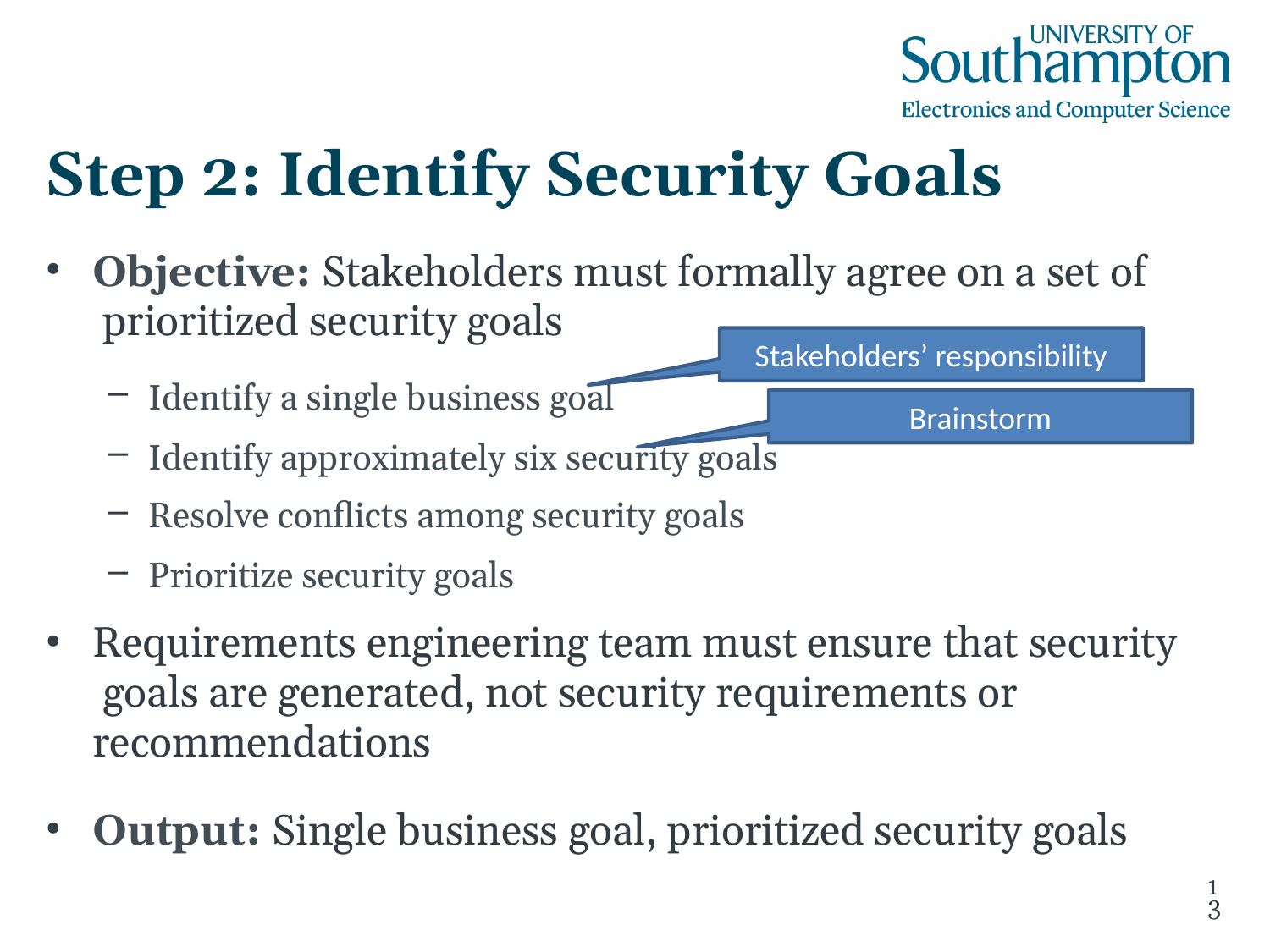

# Step 2: Identify Security Goals
Objective: Stakeholders must formally agree on a set of  prioritized security goals
Identify a single business goal
Identify approximately six security goals
Resolve conflicts among security goals
Prioritize security goals
Requirements engineering team must ensure that security  goals are generated, not security requirements or  recommendations
Output: Single business goal, prioritized security goals
Stakeholders’ responsibility
Brainstorm
13